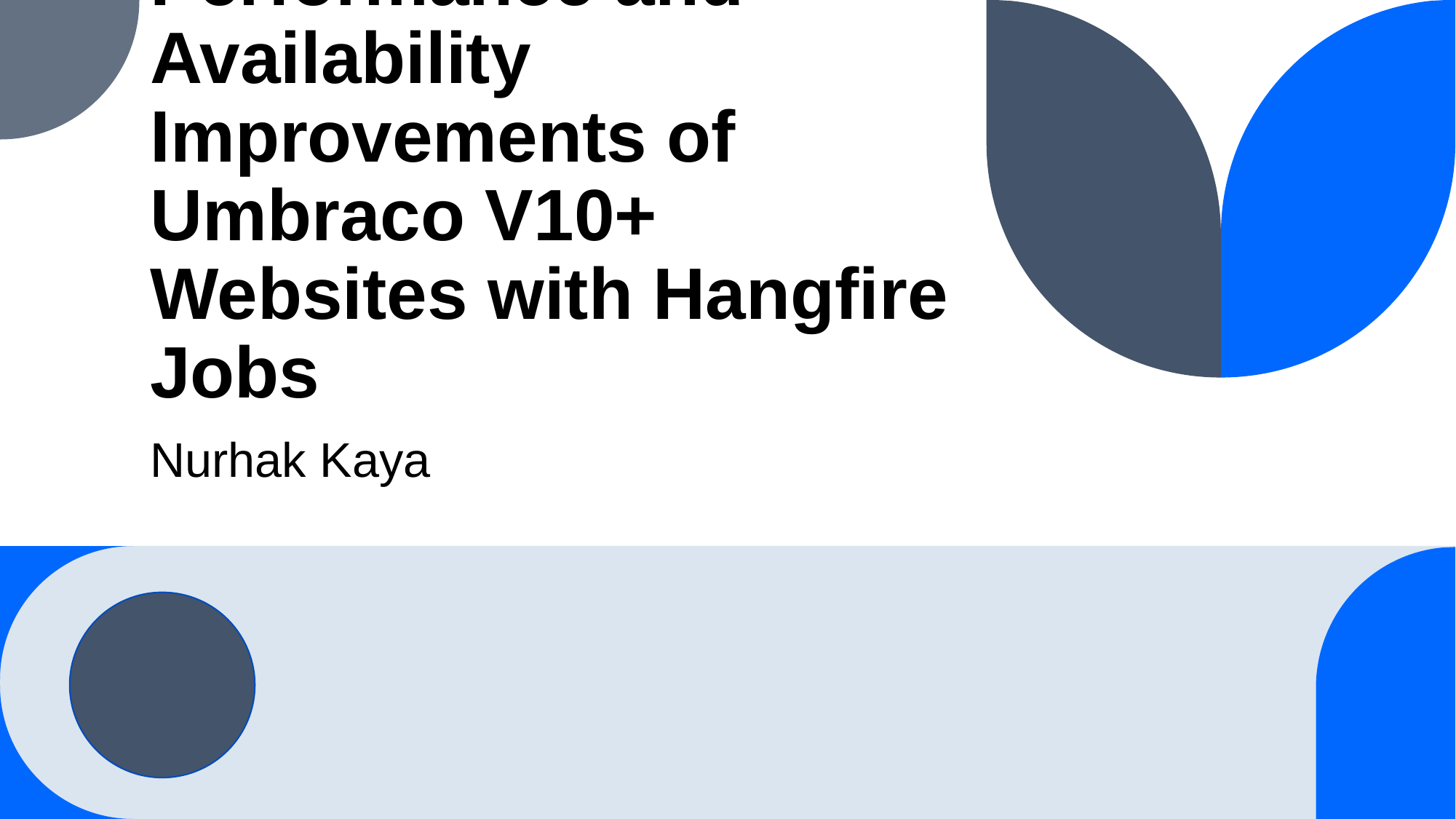

# Performance and Availability Improvements of Umbraco V10+ Websites with Hangfire Jobs
Nurhak Kaya